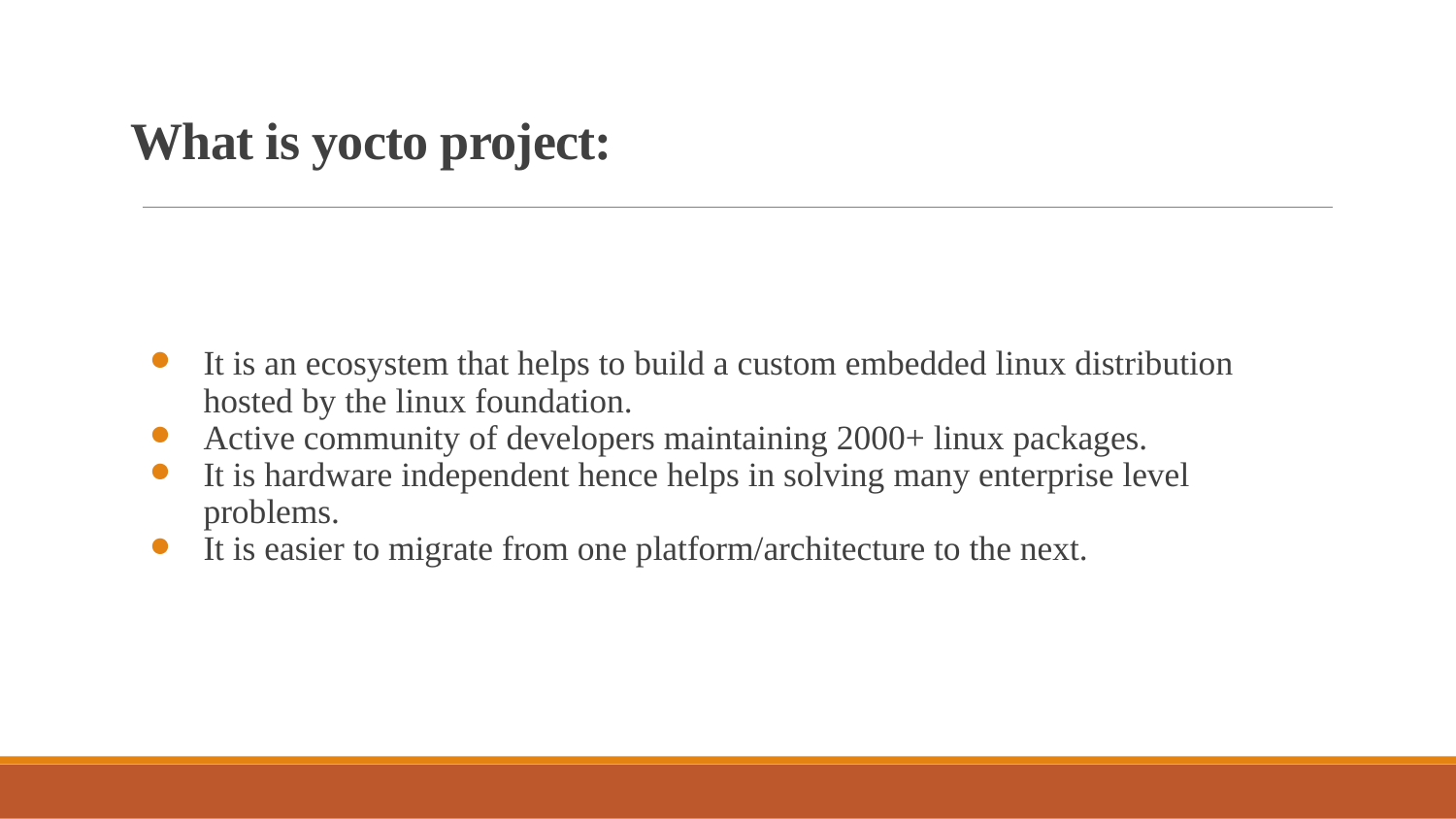

# What is yocto project:
It is an ecosystem that helps to build a custom embedded linux distribution hosted by the linux foundation.
Active community of developers maintaining 2000+ linux packages.
It is hardware independent hence helps in solving many enterprise level problems.
It is easier to migrate from one platform/architecture to the next.